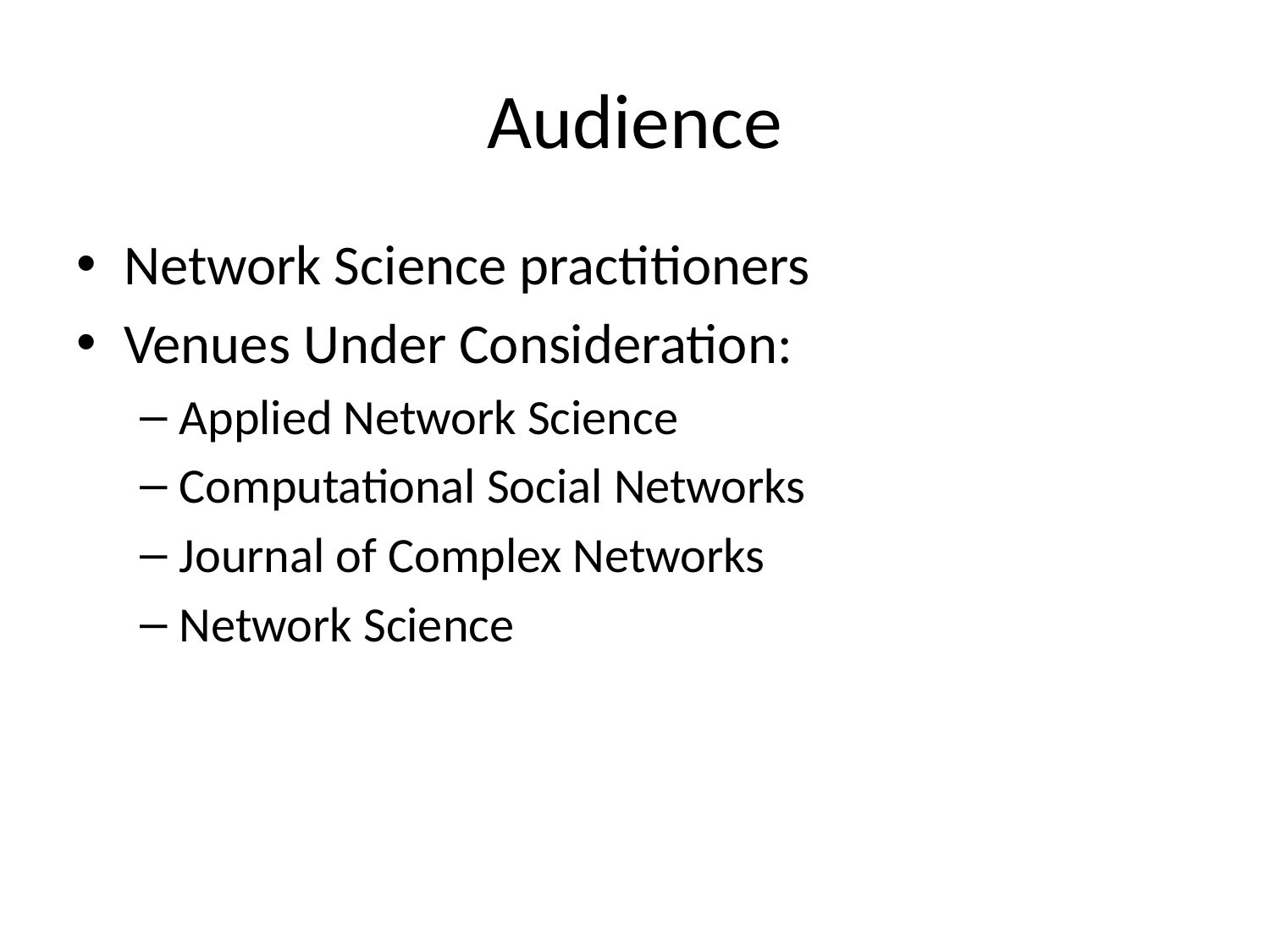

# Audience
Network Science practitioners
Venues Under Consideration:
Applied Network Science
Computational Social Networks
Journal of Complex Networks
Network Science